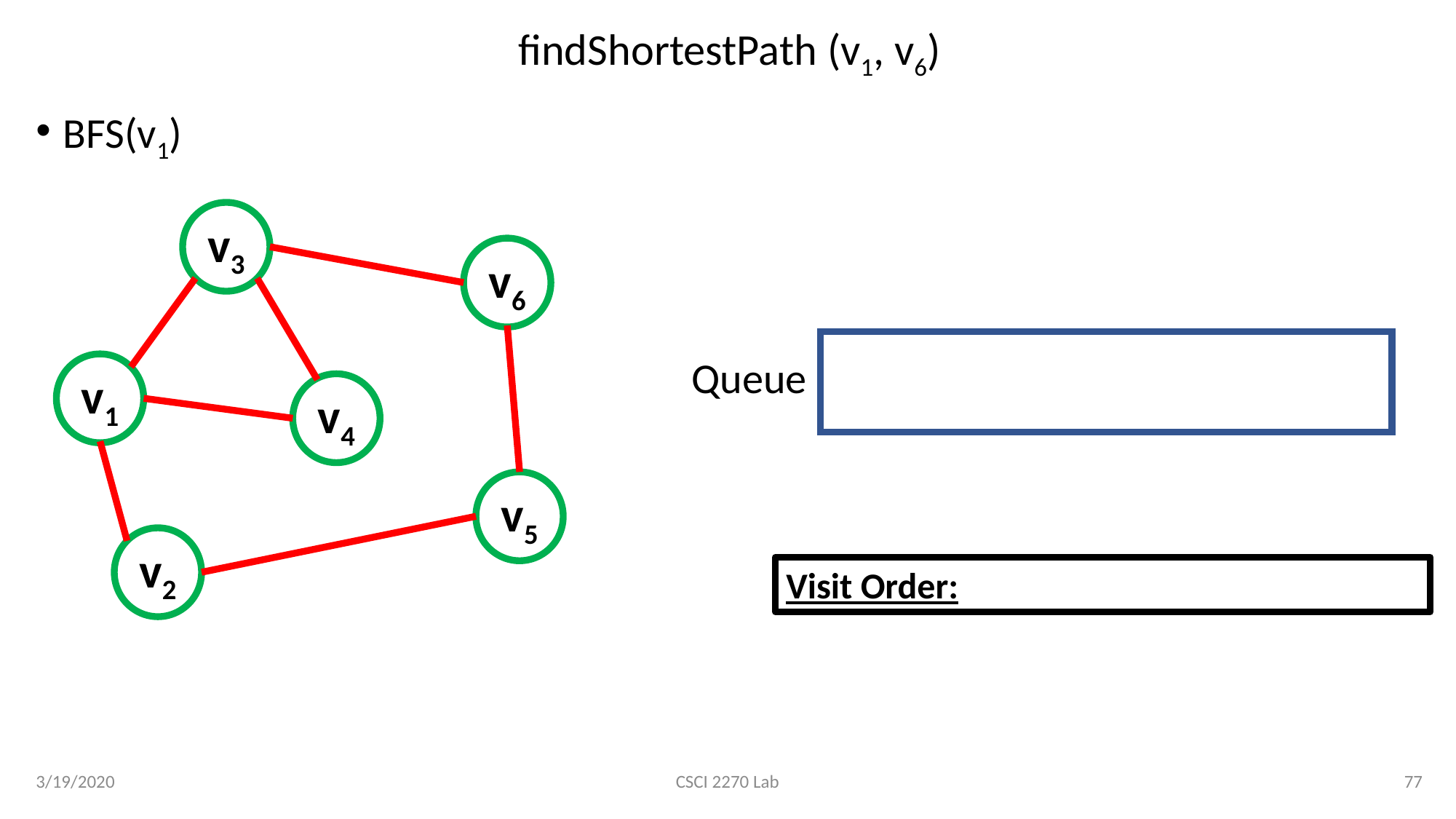

# findShortestPath (v1, v6)
BFS(v1)
v3
v6
v1
v4
v5
v2

Queue
Visit Order:
3/19/2020
77
CSCI 2270 Lab